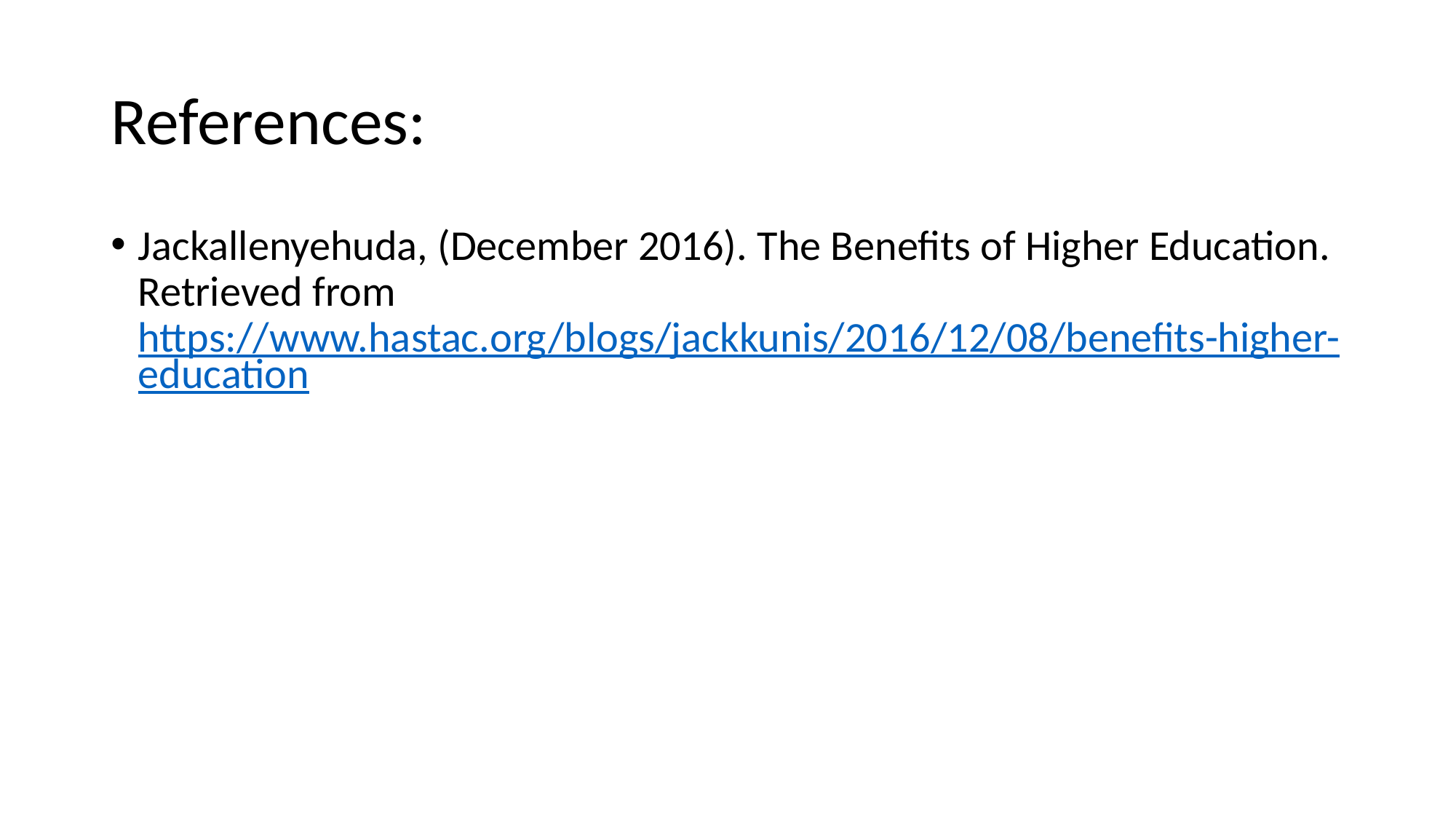

# References:
Jackallenyehuda, (December 2016). The Benefits of Higher Education. Retrieved from https://www.hastac.org/blogs/jackkunis/2016/12/08/benefits-higher-education